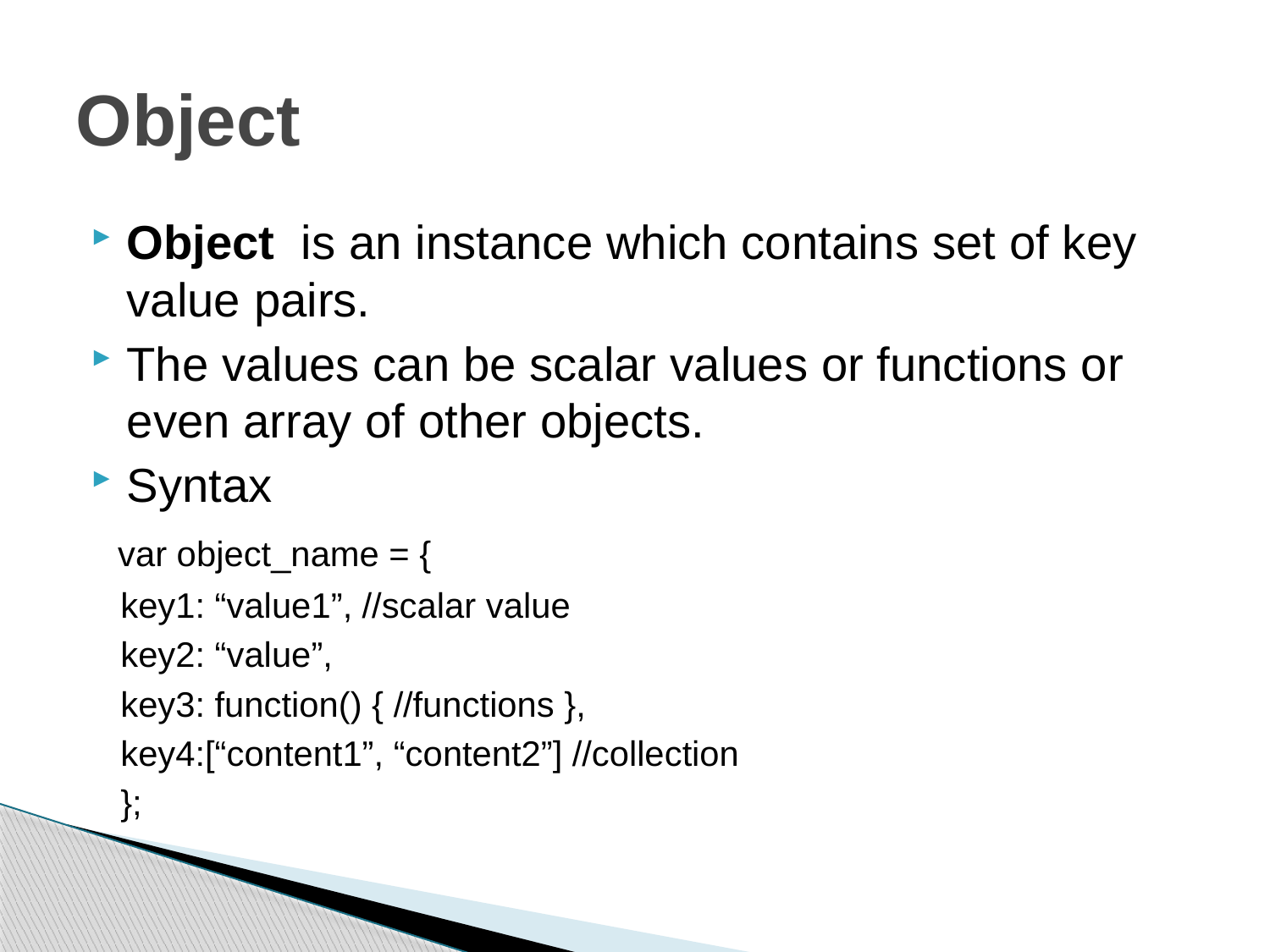

# Object
Object  is an instance which contains set of key value pairs.
The values can be scalar values or functions or even array of other objects.
Syntax
  var object_name = {
   key1: “value1”, //scalar value
   key2: “value”,
   key3: function() { //functions },
   key4:[“content1”, “content2”] //collection
   };